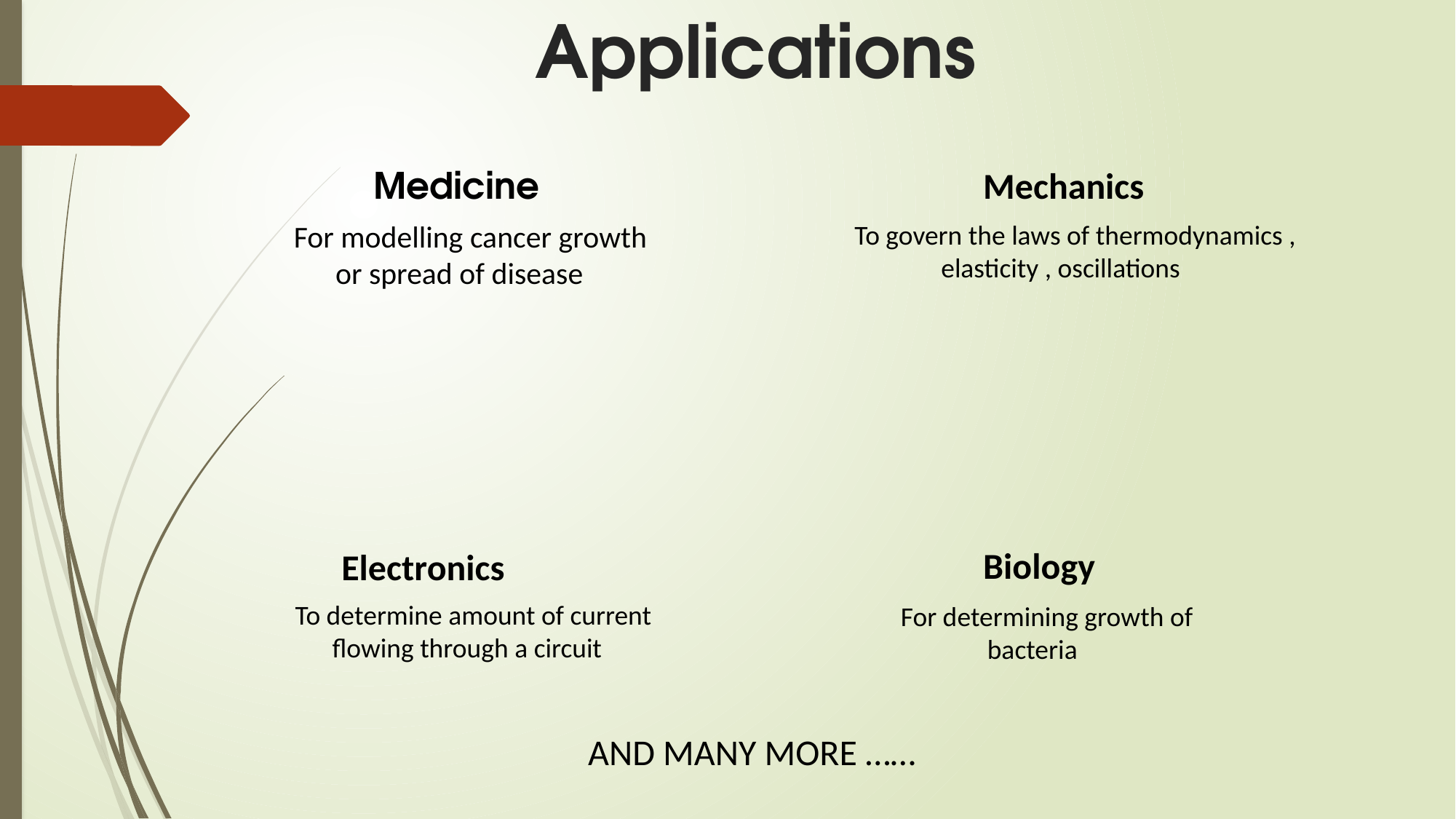

# Applications
Medicine
Mechanics
For modelling cancer growth
      or spread of disease
To govern the laws of thermodynamics ,
              elasticity , oscillations
Biology
Electronics
To determine amount of current
      flowing through a circuit
For determining growth of
              bacteria
AND MANY MORE ……